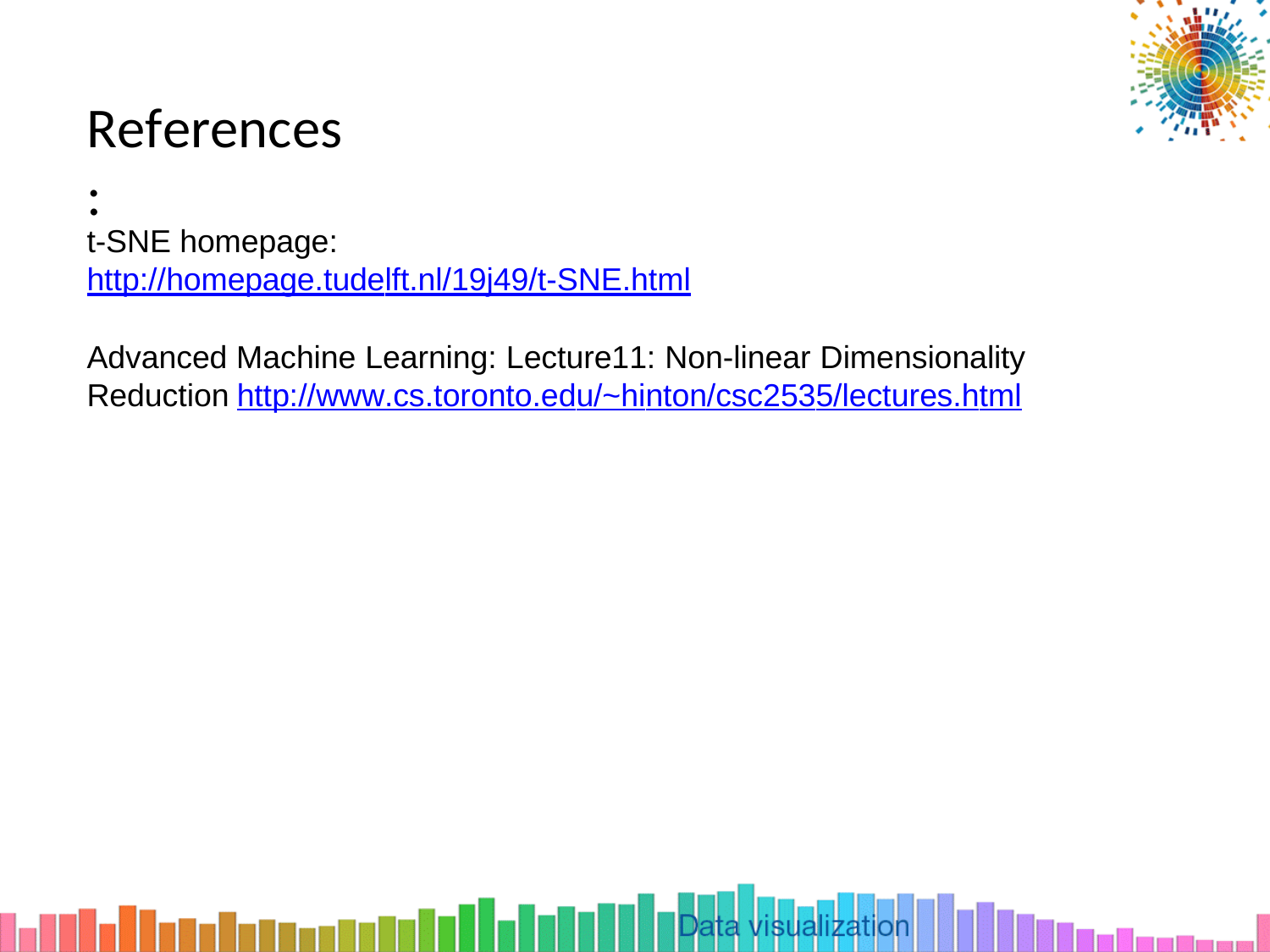

References:
t-SNE homepage:
http://homepage.tudelft.nl/19j49/t-SNE.html

Advanced Machine Learning: Lecture11: Non-linear Dimensionality Reduction http://www.cs.toronto.edu/~hinton/csc2535/lectures.html